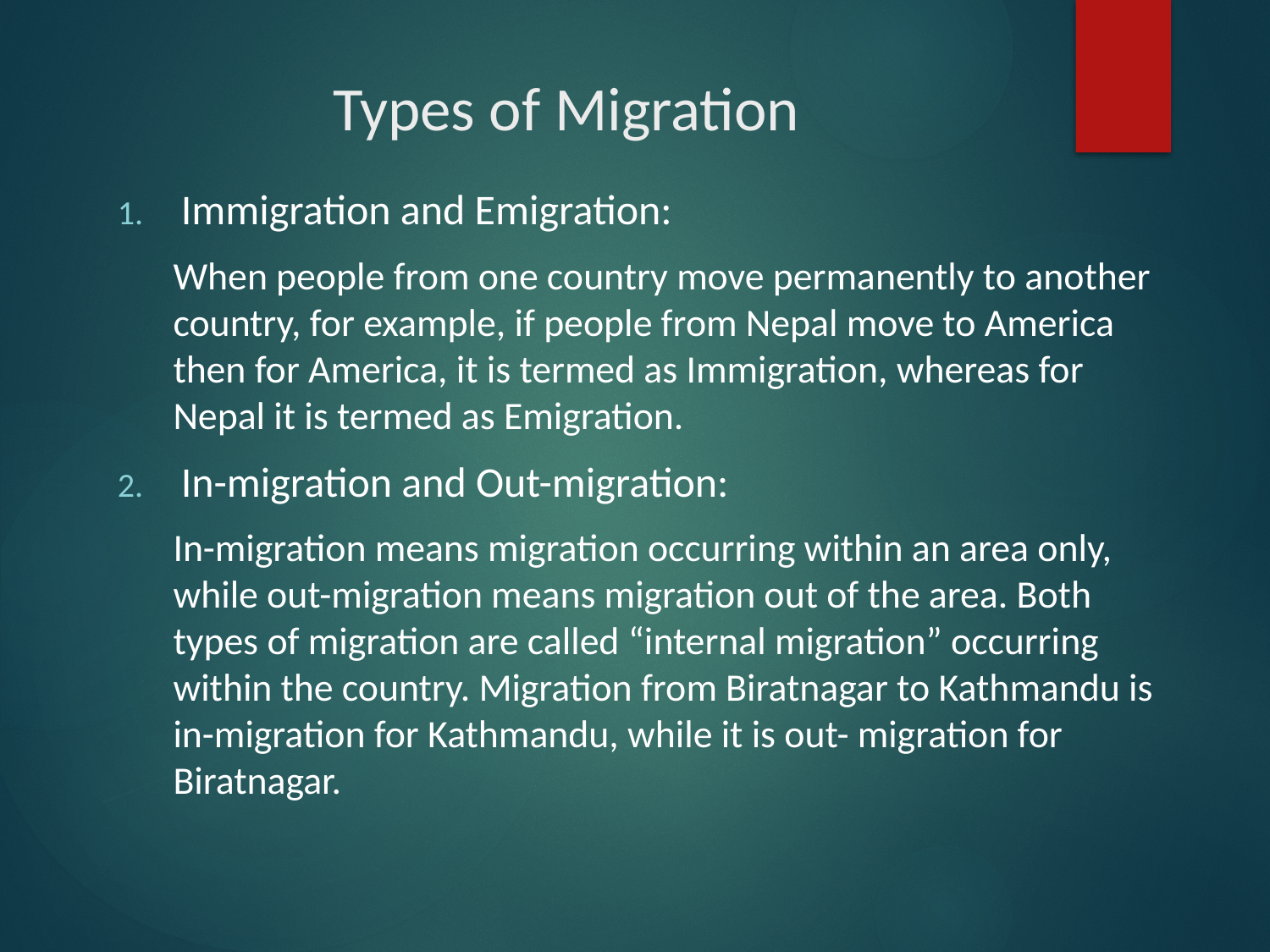

# Types of Migration
Immigration and Emigration:
When people from one country move permanently to another country, for example, if people from Nepal move to America then for America, it is termed as Immigration, whereas for Nepal it is termed as Emigration.
In-migration and Out-migration:
In-migration means migration occurring within an area only, while out-migration means migration out of the area. Both types of migration are called “internal migration” occurring within the country. Migration from Biratnagar to Kathmandu is in-migration for Kathmandu, while it is out- migration for Biratnagar.